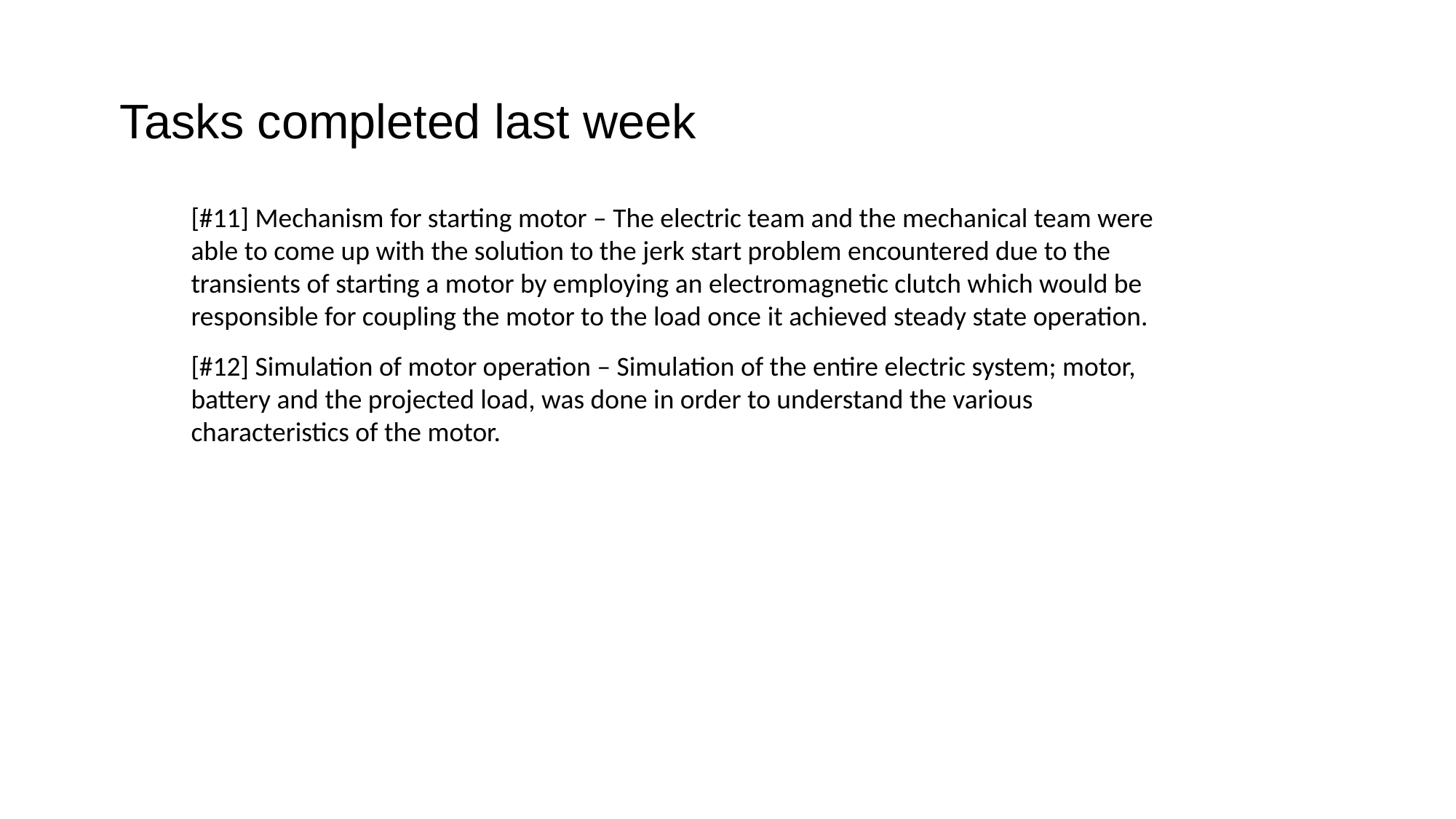

Tasks completed last week

[#11] Mechanism for starting motor – The electric team and the mechanical team were able to come up with the solution to the jerk start problem encountered due to the transients of starting a motor by employing an electromagnetic clutch which would be responsible for coupling the motor to the load once it achieved steady state operation.
[#12] Simulation of motor operation – Simulation of the entire electric system; motor, battery and the projected load, was done in order to understand the various characteristics of the motor.